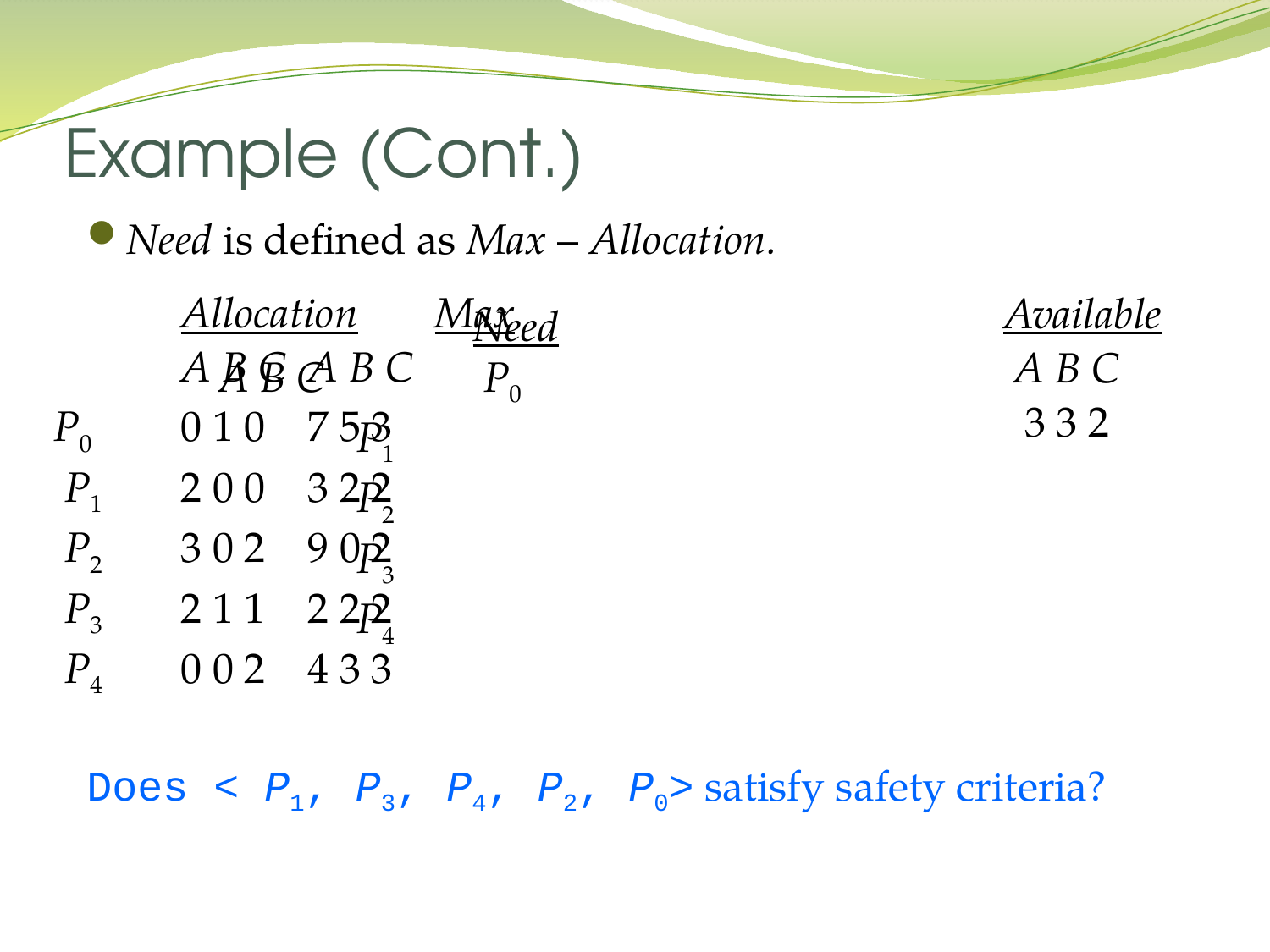

# Example (Cont.)
Need is defined as Max – Allocation.

Does < P1, P3, P4, P2, P0> satisfy safety criteria?
			Allocation	Max
			A B C	A B C
		P0	0 1 0	7 5 3
		 P1	2 0 0 	3 2 2
		 P2	3 0 2 	9 0 2
		 P3	2 1 1 	2 2 2
		 P4	0 0 2	4 3 3
Available
 A B C
  3 3 2

			Need			A B C		 P0
		 P1
		 P2
		 P3
		 P4